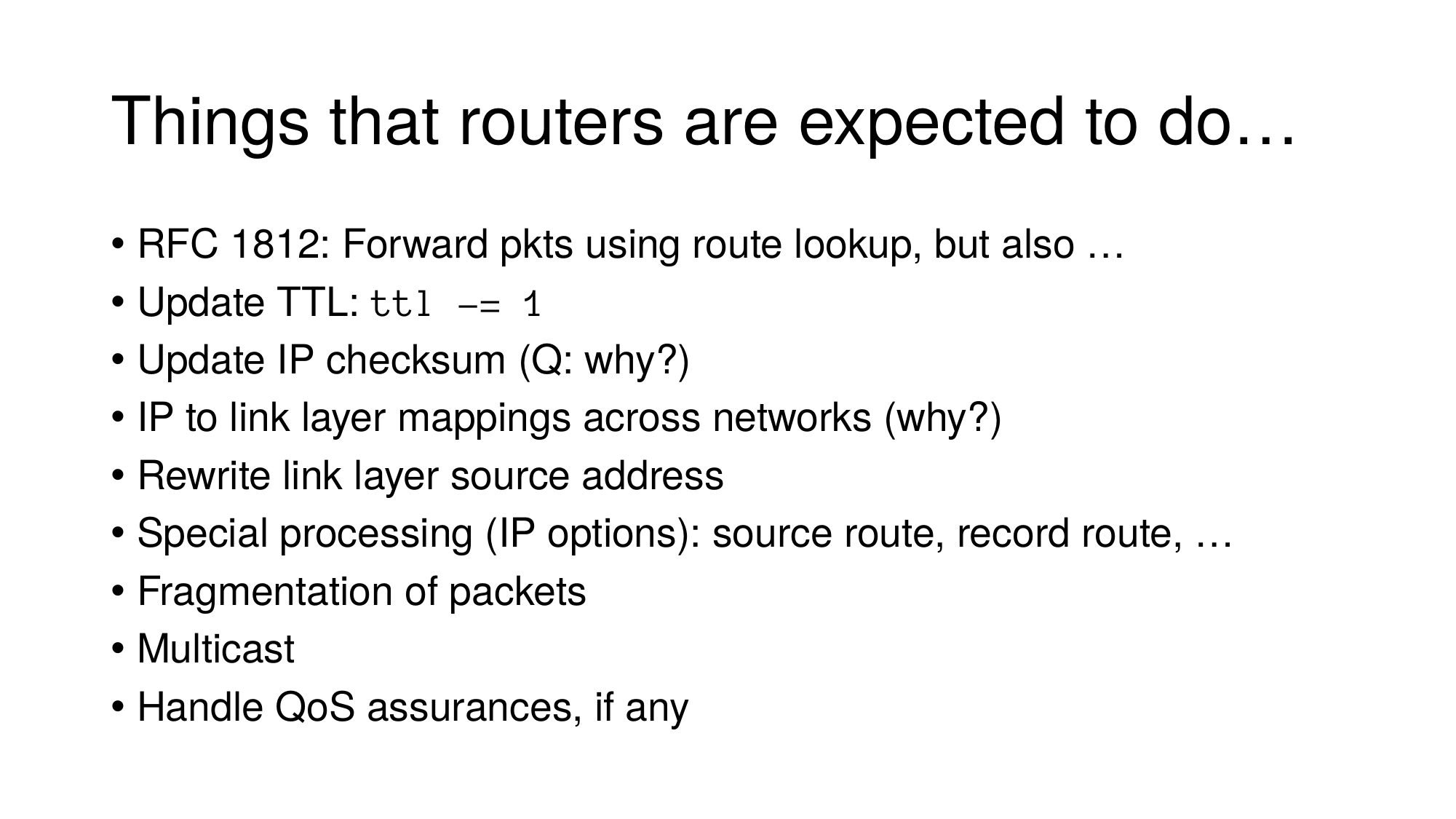

# Things that routers are expected to do…
RFC 1812: Forward pkts using route lookup, but also …
Update TTL: ttl -= 1
Update IP checksum (Q: why?)
IP to link layer mappings across networks (why?)
Rewrite link layer source address
Special processing (IP options): source route, record route, …
Fragmentation of packets
Multicast
Handle QoS assurances, if any